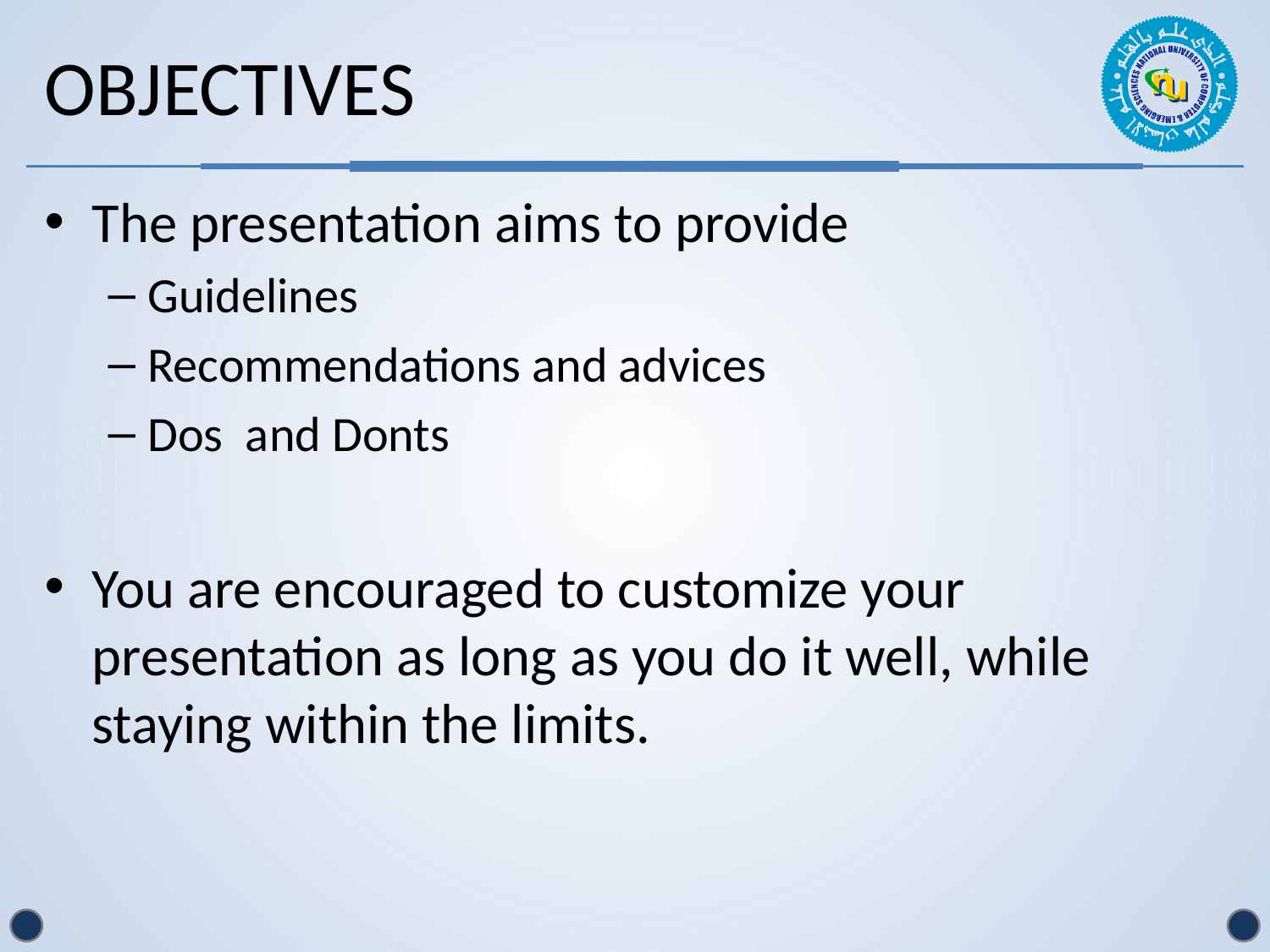

# Objectives
The presentation aims to provide
Guidelines
Recommendations and advices
Dos  and Donts

You are encouraged to customize your presentation as long as you do it well, while staying within the limits.